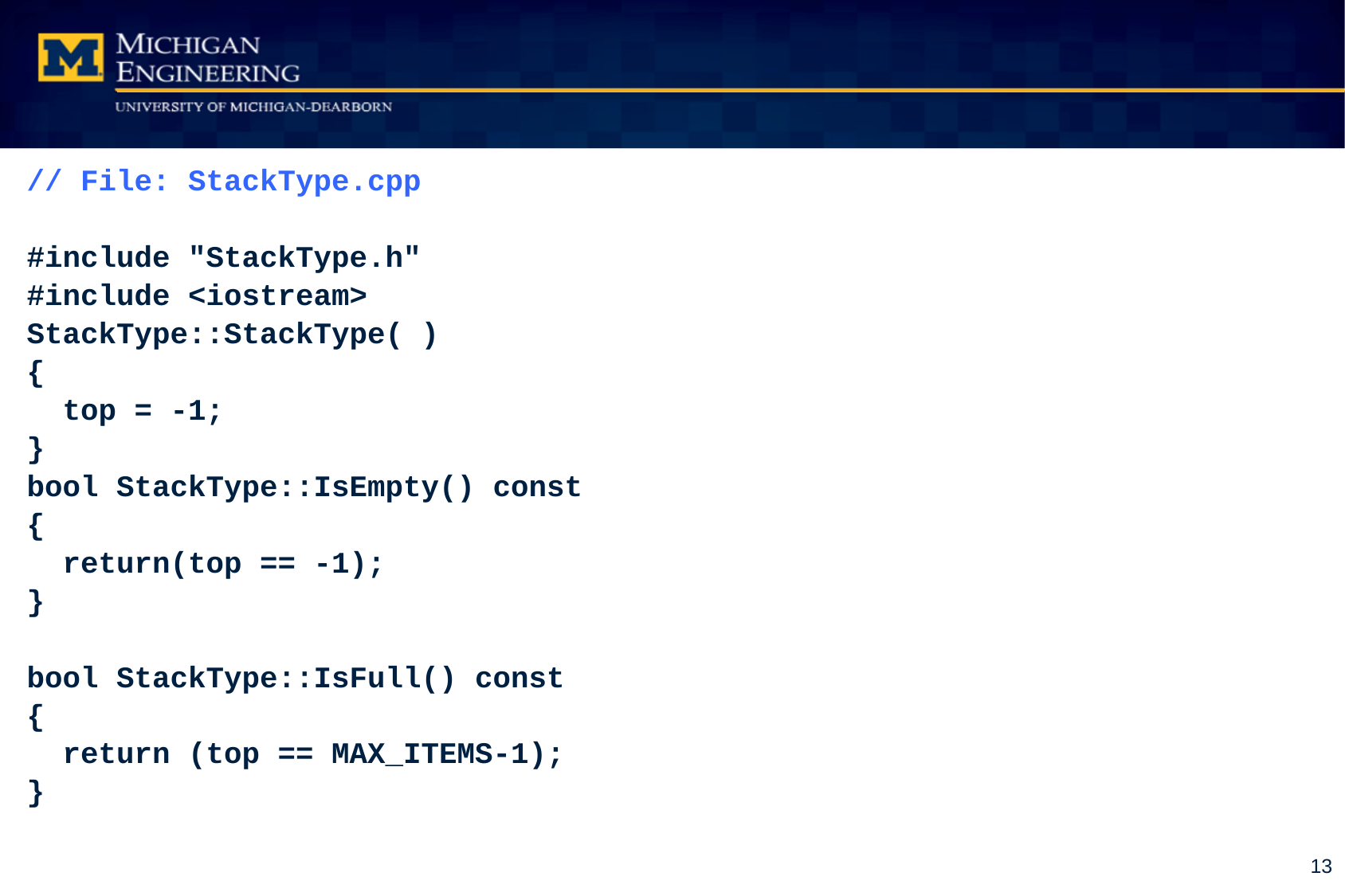

// File: StackType.cpp

#include "StackType.h"
#include <iostream>
StackType::StackType( )
{
  top = -1;
}
bool StackType::IsEmpty() const
{
  return(top == -1);
}

bool StackType::IsFull() const
{
  return (top == MAX_ITEMS-1);
}
13